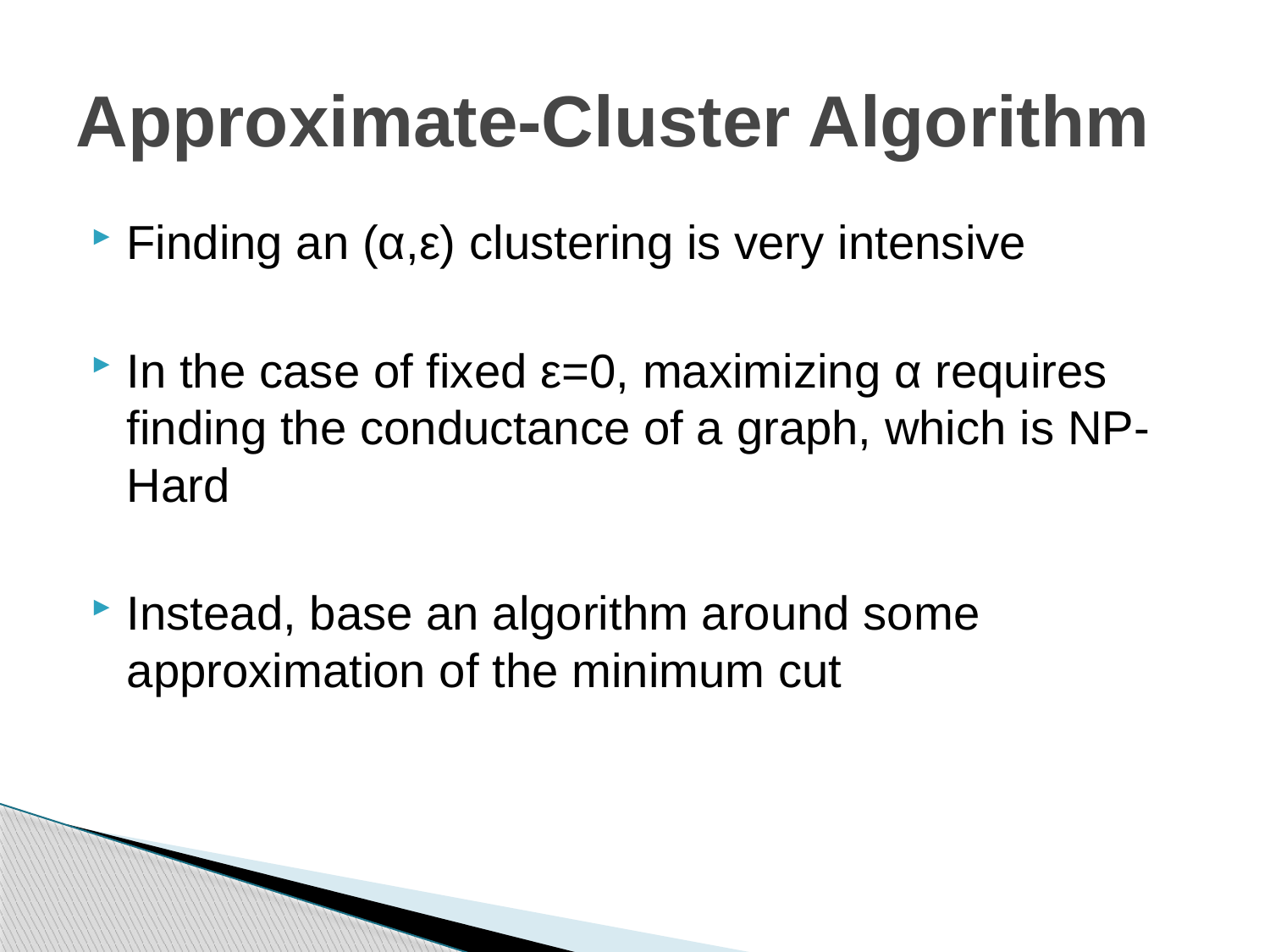

# Approximate-Cluster Algorithm
Finding an (α,ε) clustering is very intensive

In the case of fixed ε=0, maximizing α requires finding the conductance of a graph, which is NP-Hard

Instead, base an algorithm around some approximation of the minimum cut